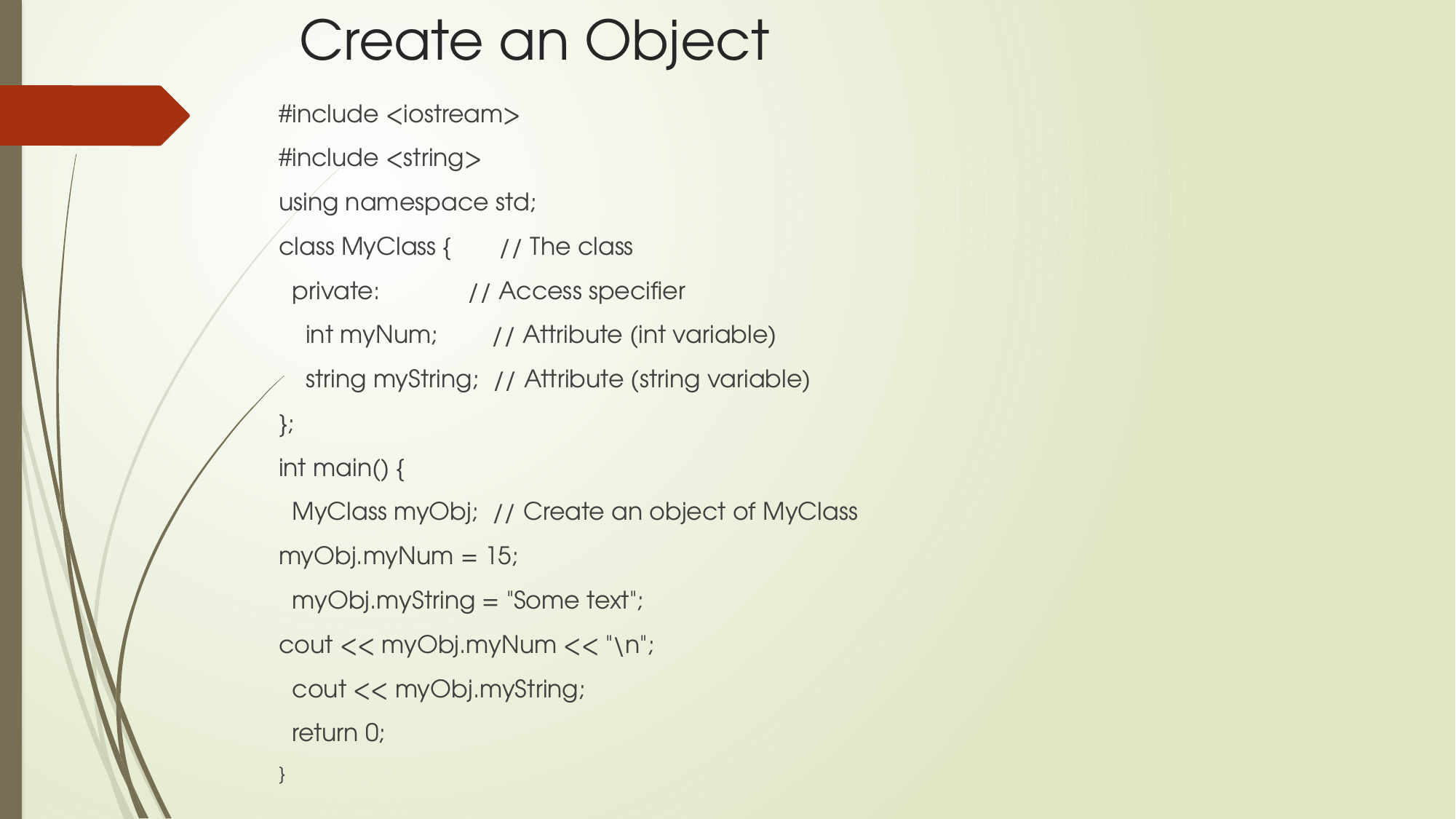

# Create an Object
#include <iostream>
#include <string>
using namespace std;
class MyClass {       // The class
  private:             // Access specifier
    int myNum;        // Attribute (int variable)
    string myString;  // Attribute (string variable)
};
int main() {
  MyClass myObj;  // Create an object of MyClass
myObj.myNum = 15;
  myObj.myString = "Some text";
cout << myObj.myNum << "\n";
  cout << myObj.myString;
  return 0;
}